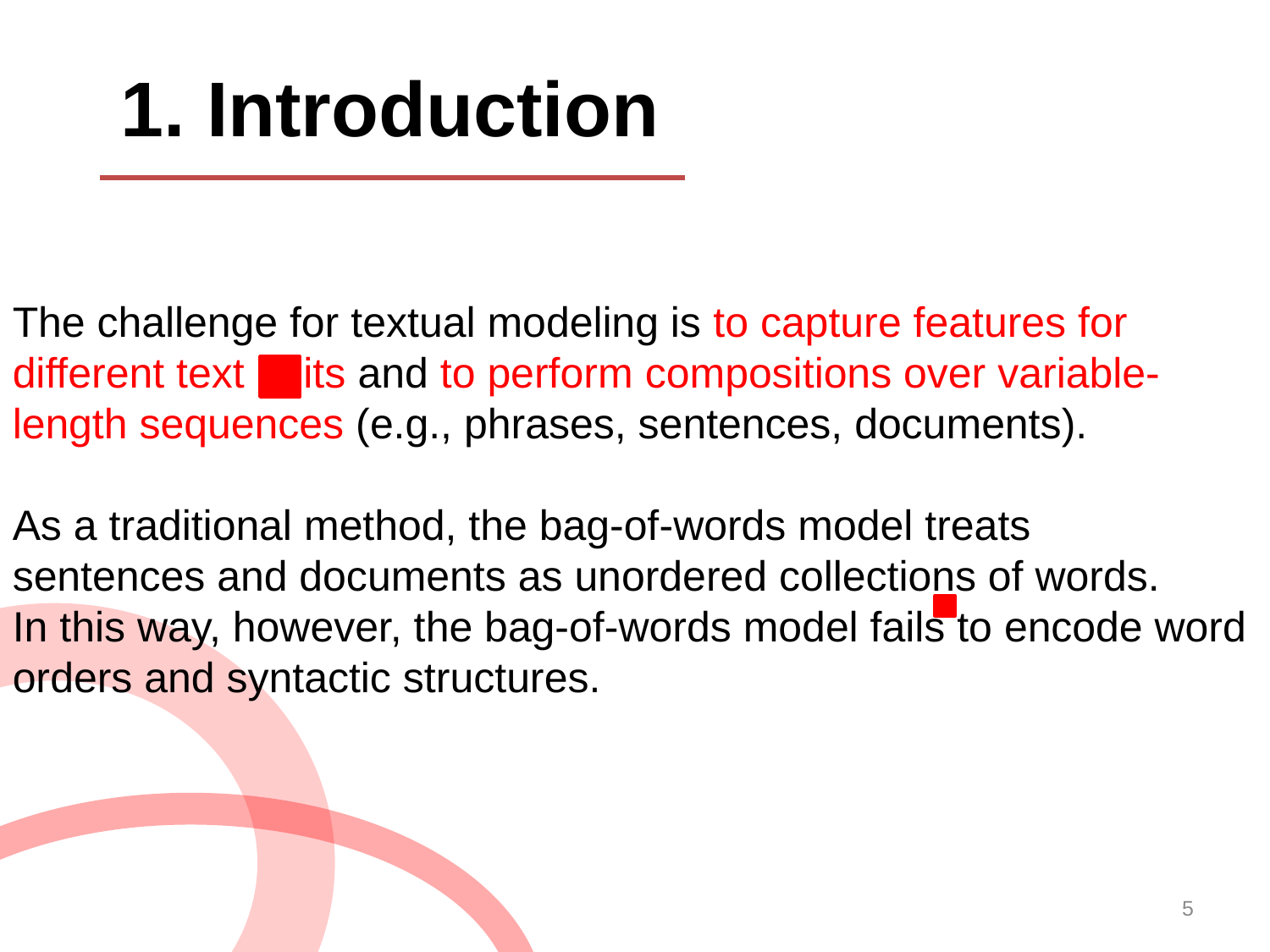

1. Introduction
The challenge for textual modeling is to capture features for different text units and to perform compositions over variable-length sequences (e.g., phrases, sentences, documents).

As a traditional method, the bag-of-words model treats
sentences and documents as unordered collections of words.
In this way, however, the bag-of-words model fails to encode word orders and syntactic structures.

5